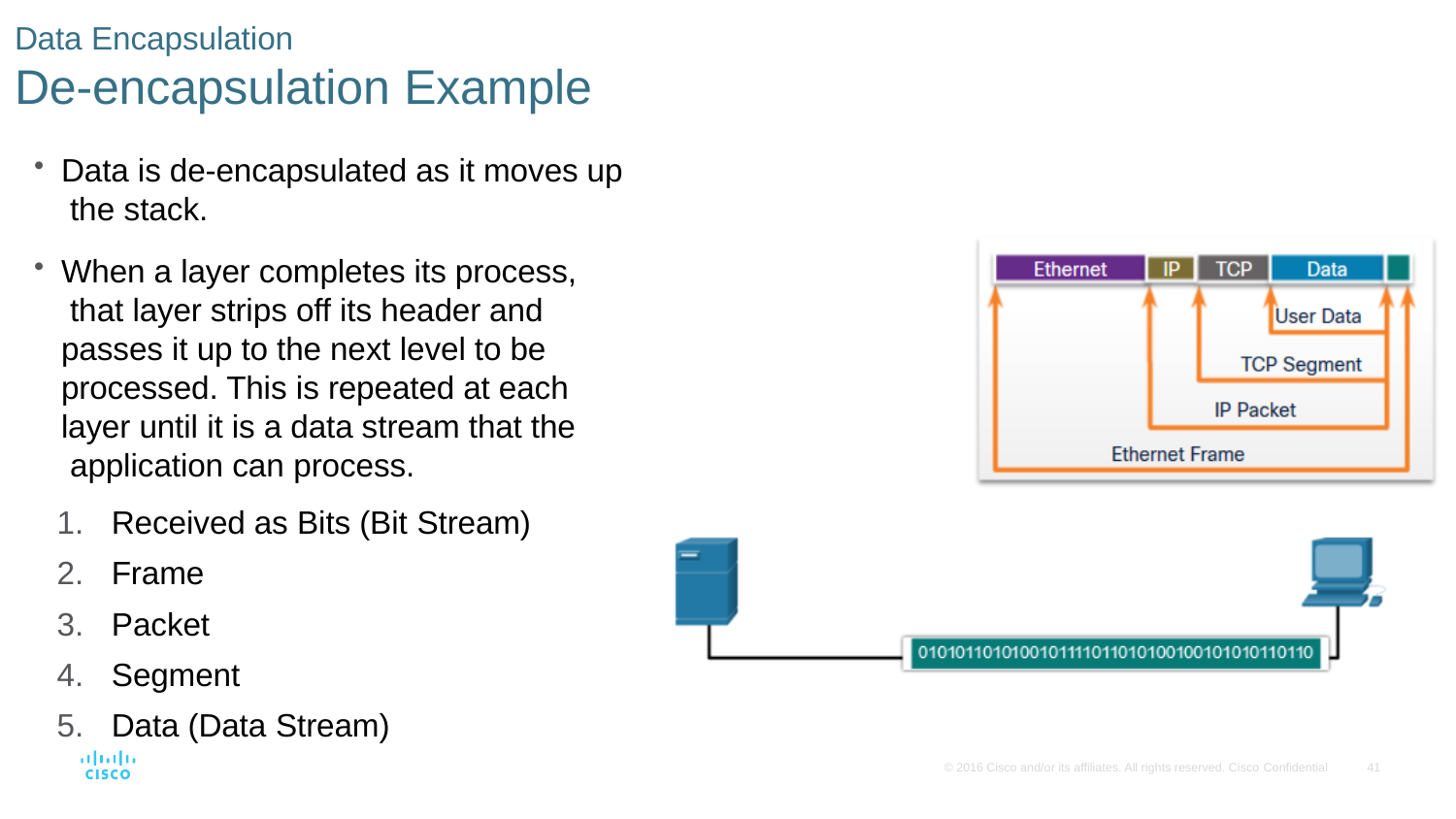

Data Encapsulation
# De-encapsulation Example
Data is de-encapsulated as it moves up  the stack.
When a layer completes its process,  that layer strips off its header and  passes it up to the next level to be  processed. This is repeated at each  layer until it is a data stream that the  application can process.
Received as Bits (Bit Stream)
Frame
Packet
Segment
Data (Data Stream)

© 2016 Cisco and/or its affiliates. All rights reserved. Cisco Confidential
41